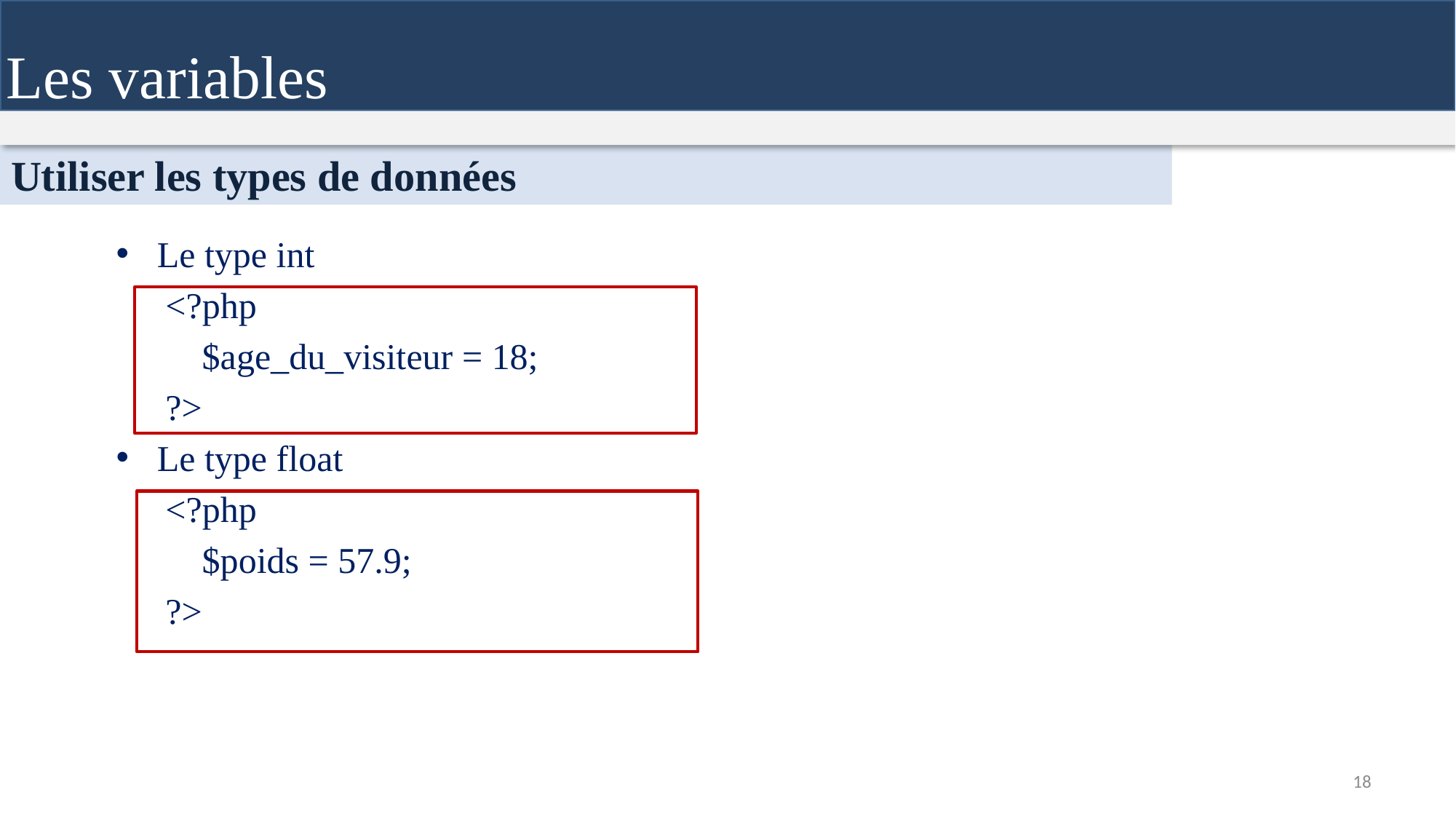

Les variables

Utiliser les types de données

Le type int
<?php
$age_du_visiteur = 18;
?>
Le type float
<?php
$poids = 57.9;
?>

18